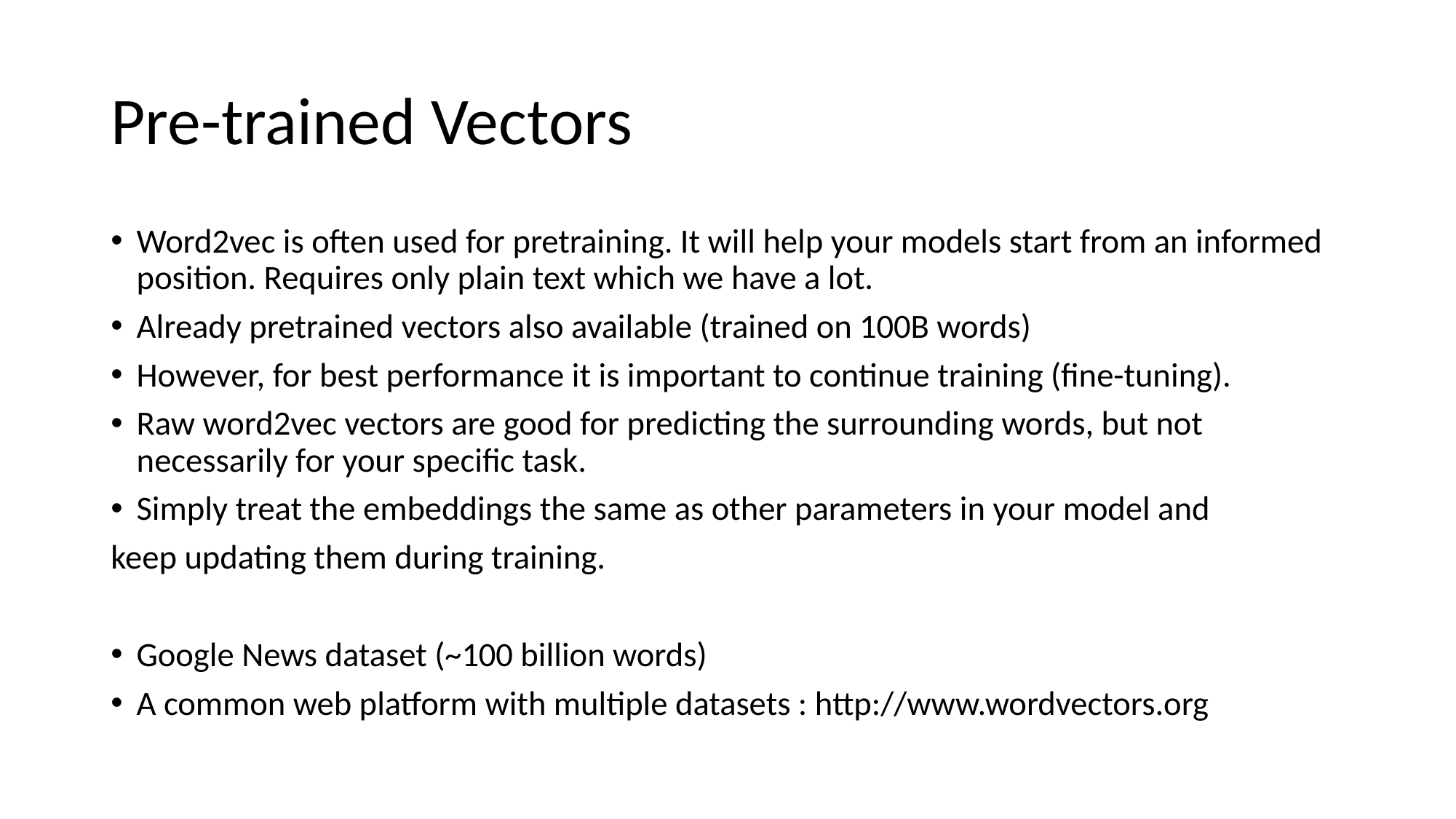

# Pre-trained Vectors
Word2vec is often used for pretraining. It will help your models start from an informed position. Requires only plain text which we have a lot.
Already pretrained vectors also available (trained on 100B words)
However, for best performance it is important to continue training (fine-tuning).
Raw word2vec vectors are good for predicting the surrounding words, but not necessarily for your specific task.
Simply treat the embeddings the same as other parameters in your model and
keep updating them during training.

Google News dataset (~100 billion words)
A common web platform with multiple datasets : http://www.wordvectors.org